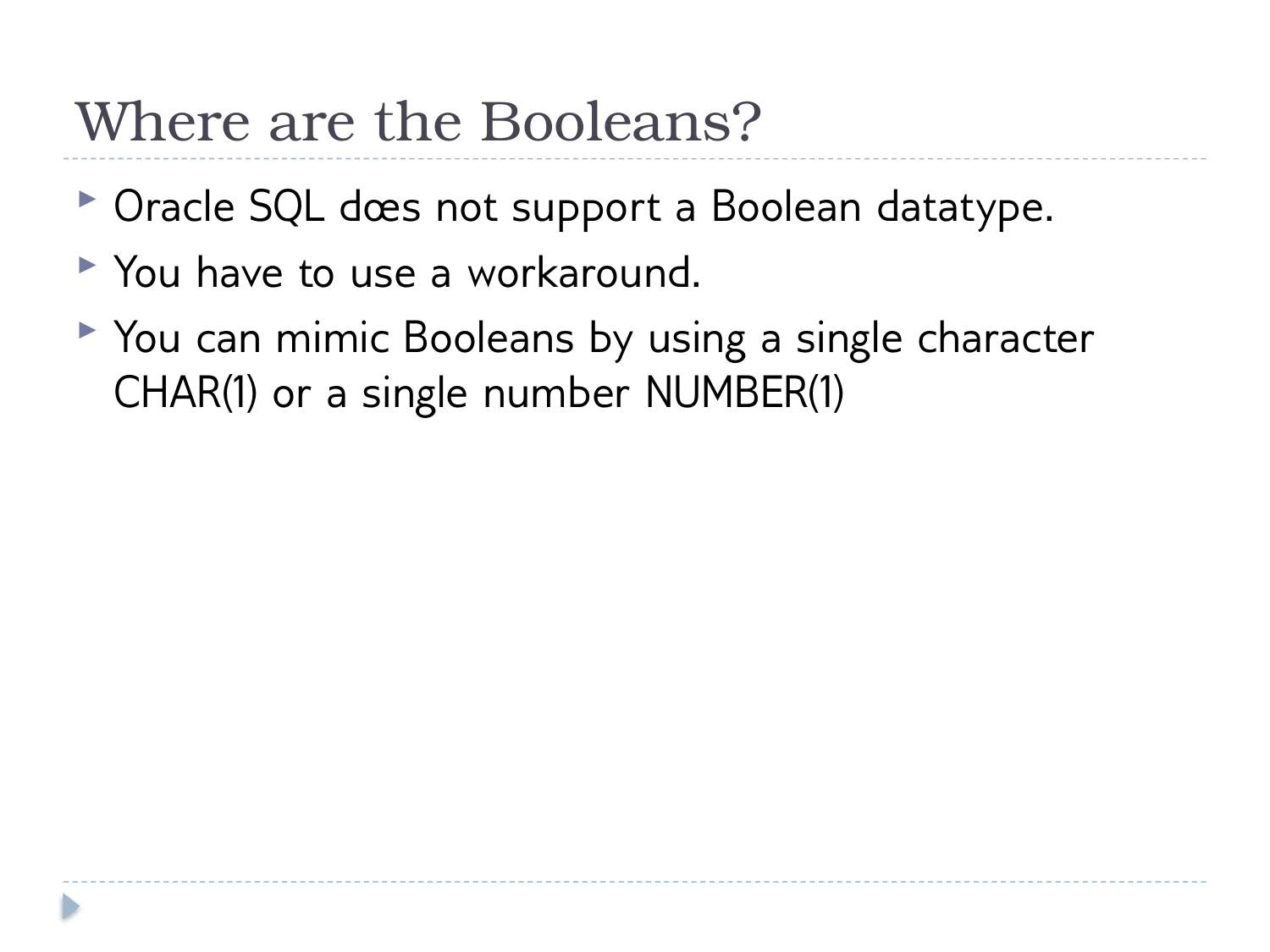

# Where are the Booleans?
Oracle SQL does not support a Boolean datatype.
You have to use a workaround.
You can mimic Booleans by using a single character CHAR(1) or a single number NUMBER(1)